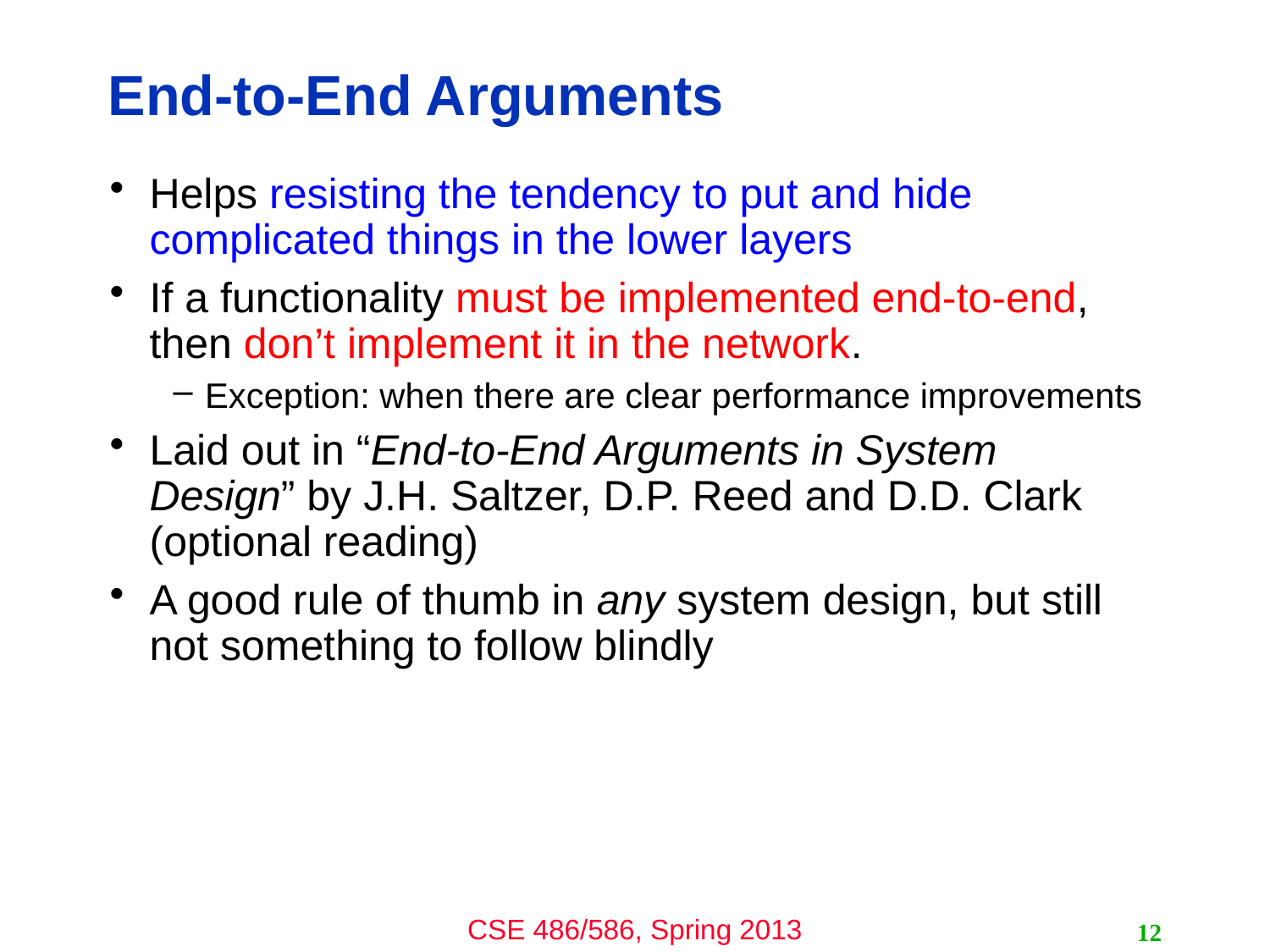

# End-to-End Arguments
Helps resisting the tendency to put and hide complicated things in the lower layers
If a functionality must be implemented end-to-end, then don’t implement it in the network.
Exception: when there are clear performance improvements
Laid out in “End-to-End Arguments in System Design” by J.H. Saltzer, D.P. Reed and D.D. Clark (optional reading)
A good rule of thumb in any system design, but still not something to follow blindly
12